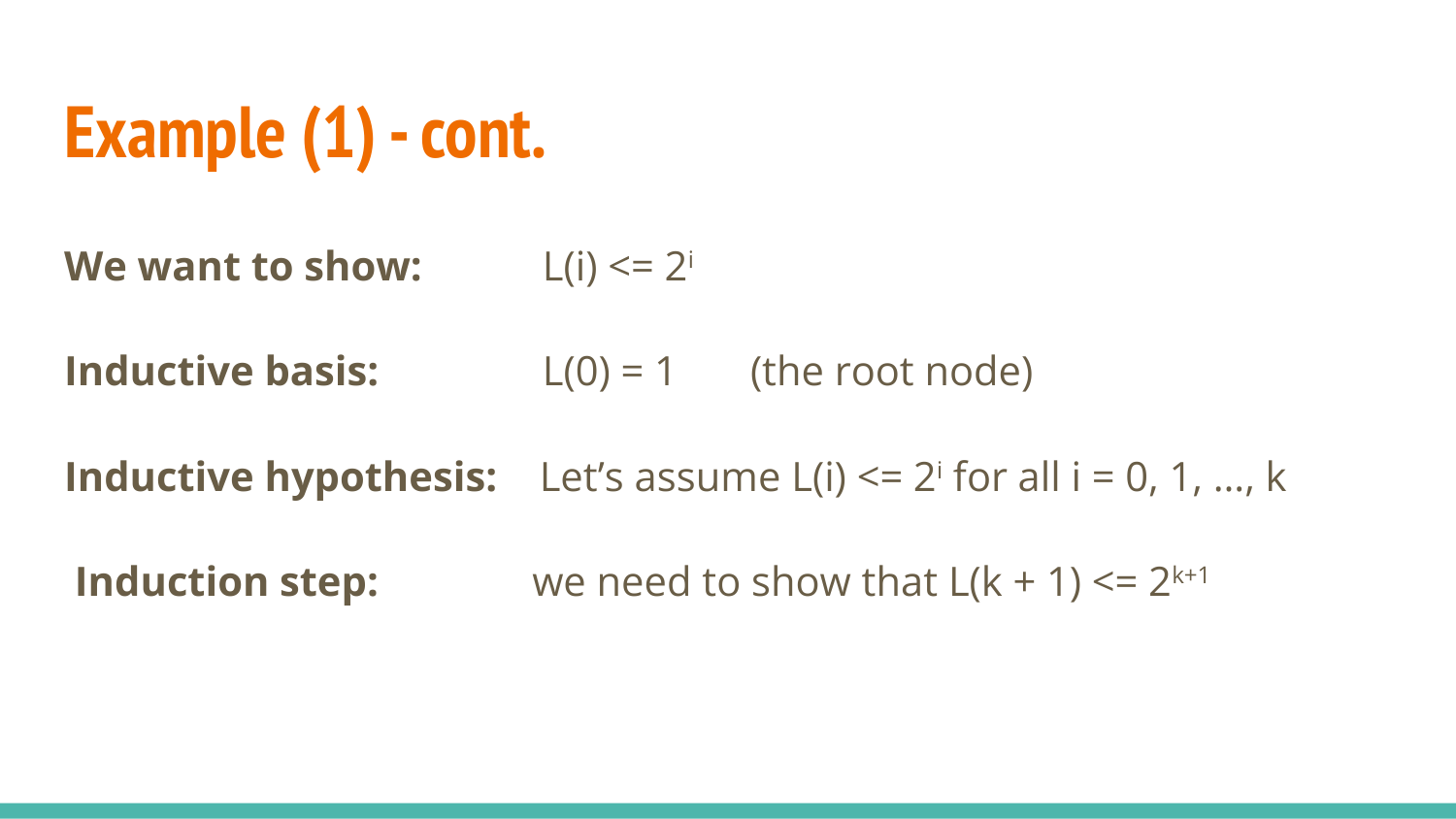

# Example (1) - cont.
We want to show:  	    L(i) <= 2i
Inductive basis:    	    L(0) = 1       (the root node)
Inductive hypothesis:    Let’s assume L(i) <= 2i for all i = 0, 1, …, k
 Induction step: 	   we need to show that L(k + 1) <= 2k+1